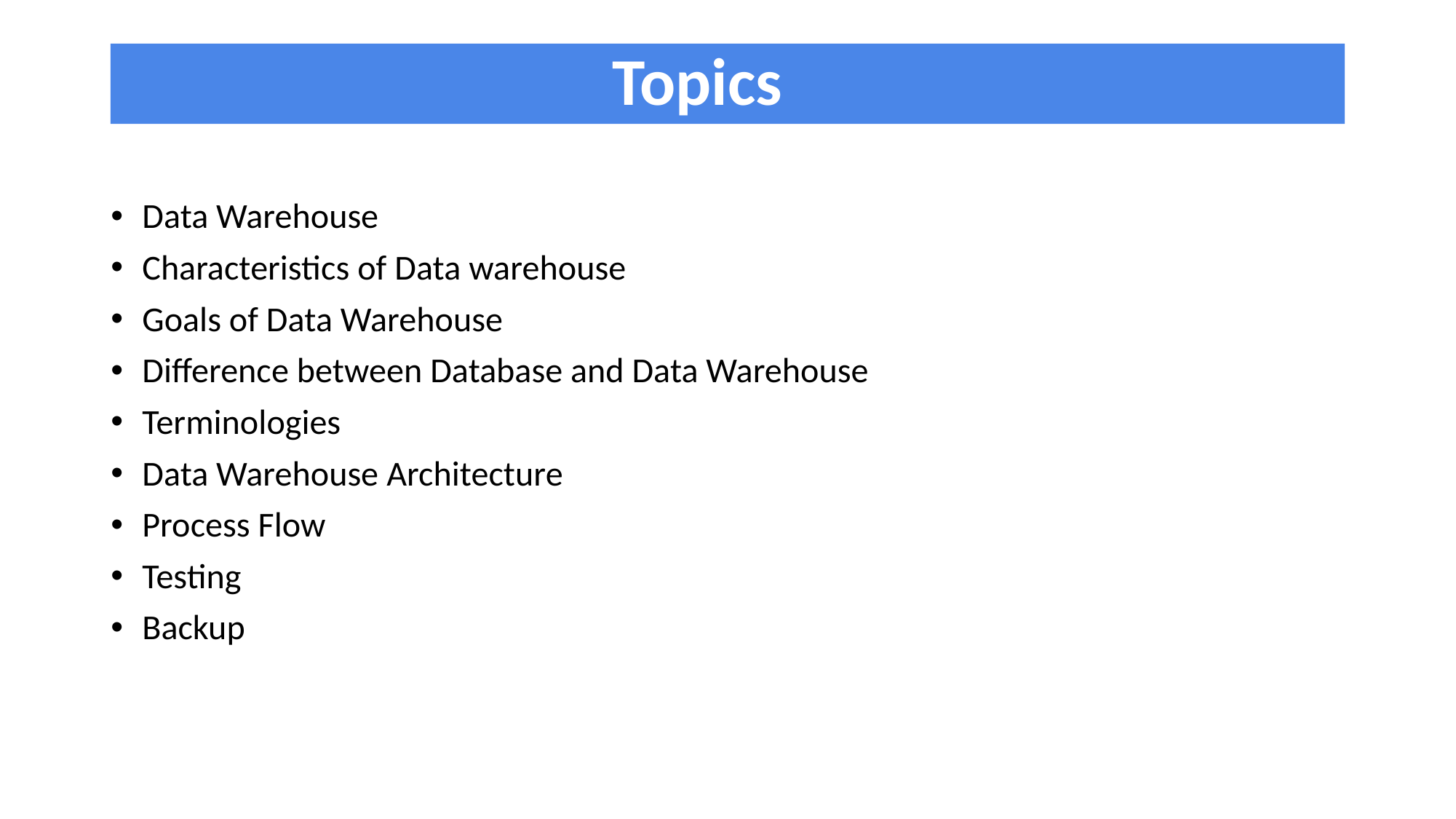

# Topics
Data Warehouse
Characteristics of Data warehouse
Goals of Data Warehouse
Difference between Database and Data Warehouse
Terminologies
Data Warehouse Architecture
Process Flow
Testing
Backup